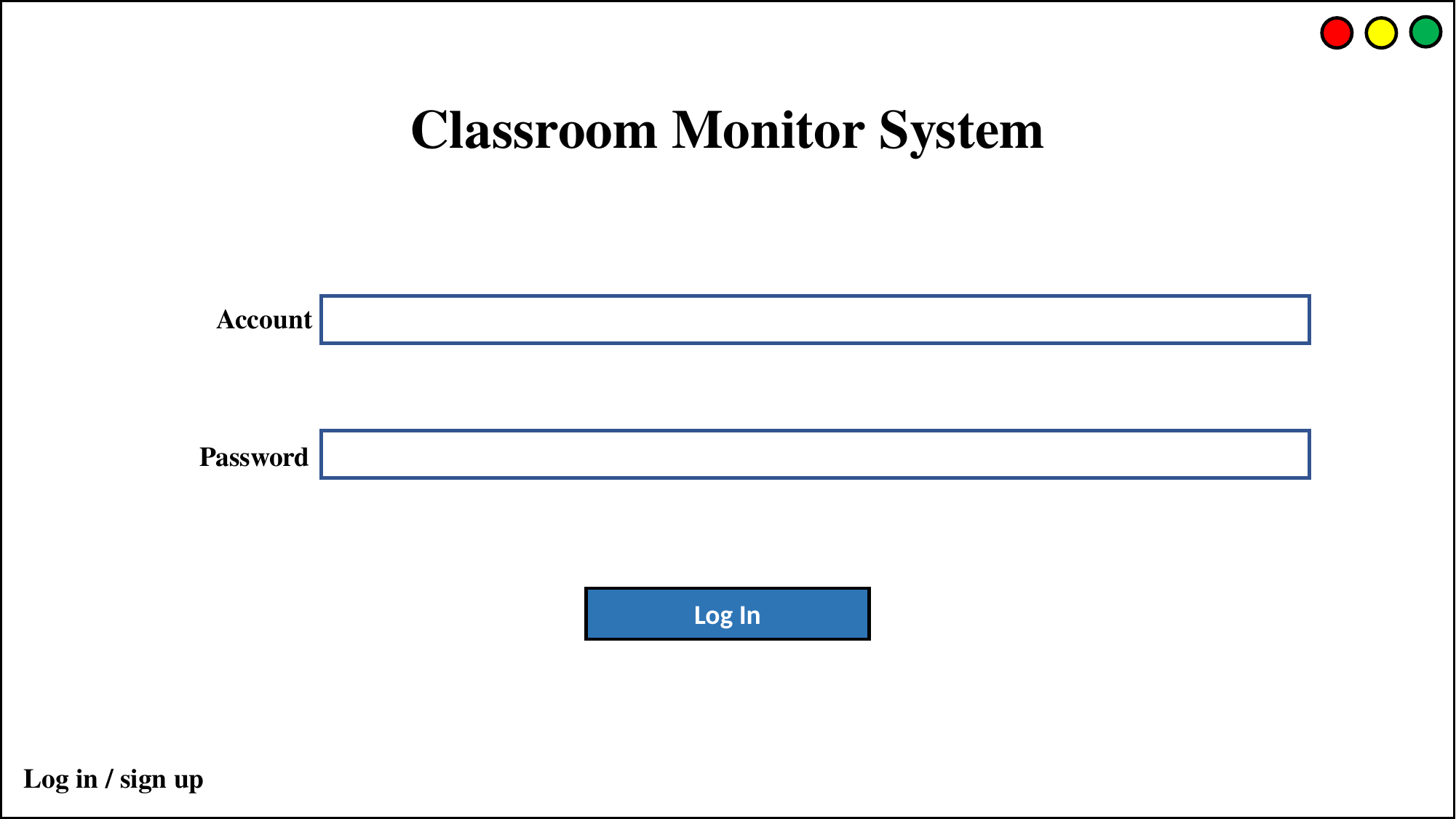

Classroom Monitor System
Account

Password
Log In
Log in / sign up